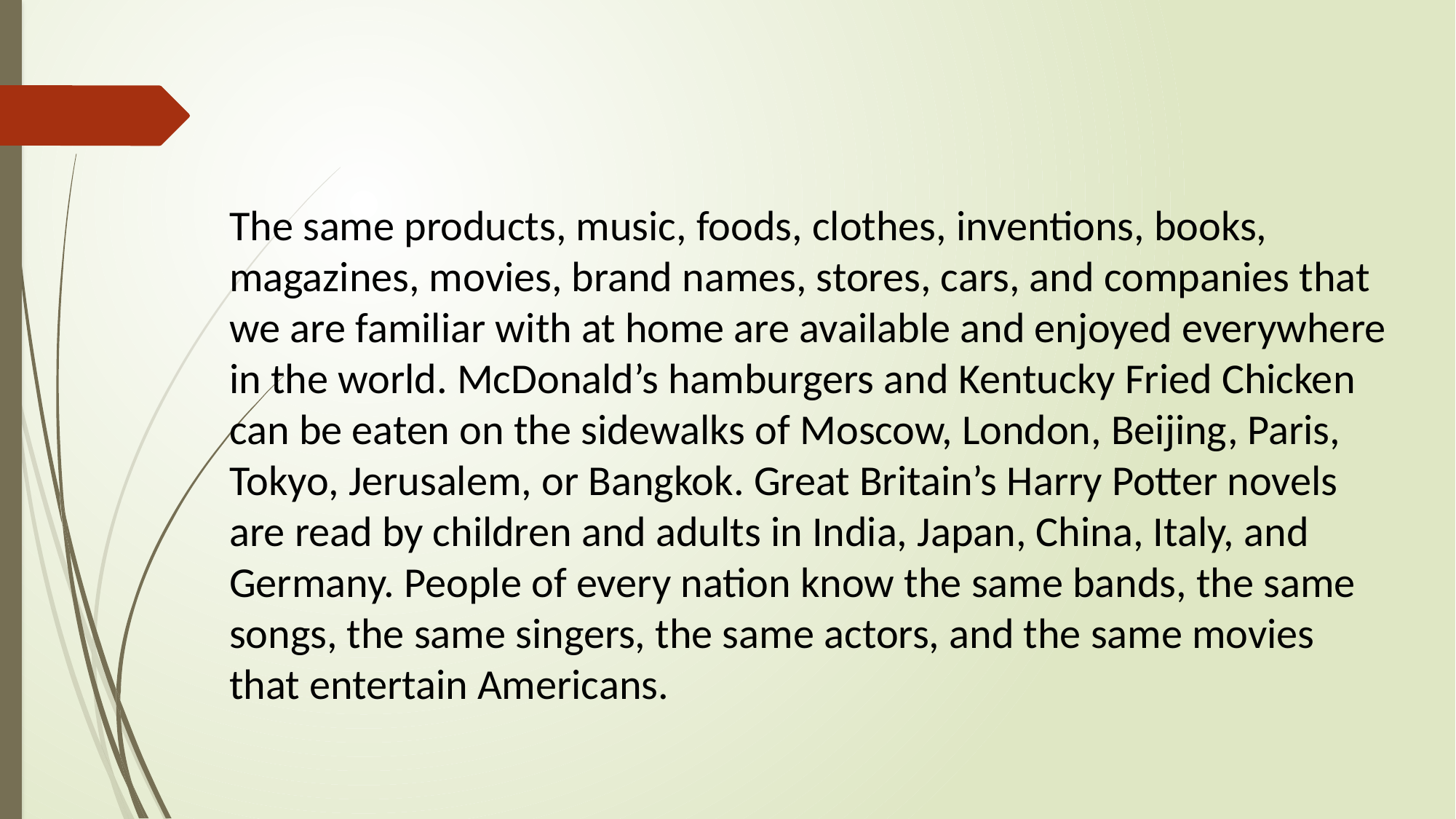

The same products, music, foods, clothes, inventions, books, magazines, movies, brand names, stores, cars, and companies that we are familiar with at home are available and enjoyed everywhere in the world. McDonald’s hamburgers and Kentucky Fried Chicken can be eaten on the sidewalks of Moscow, London, Beijing, Paris, Tokyo, Jerusalem, or Bangkok. Great Britain’s Harry Potter novels are read by children and adults in India, Japan, China, Italy, and Germany. People of every nation know the same bands, the same songs, the same singers, the same actors, and the same movies that entertain Americans.